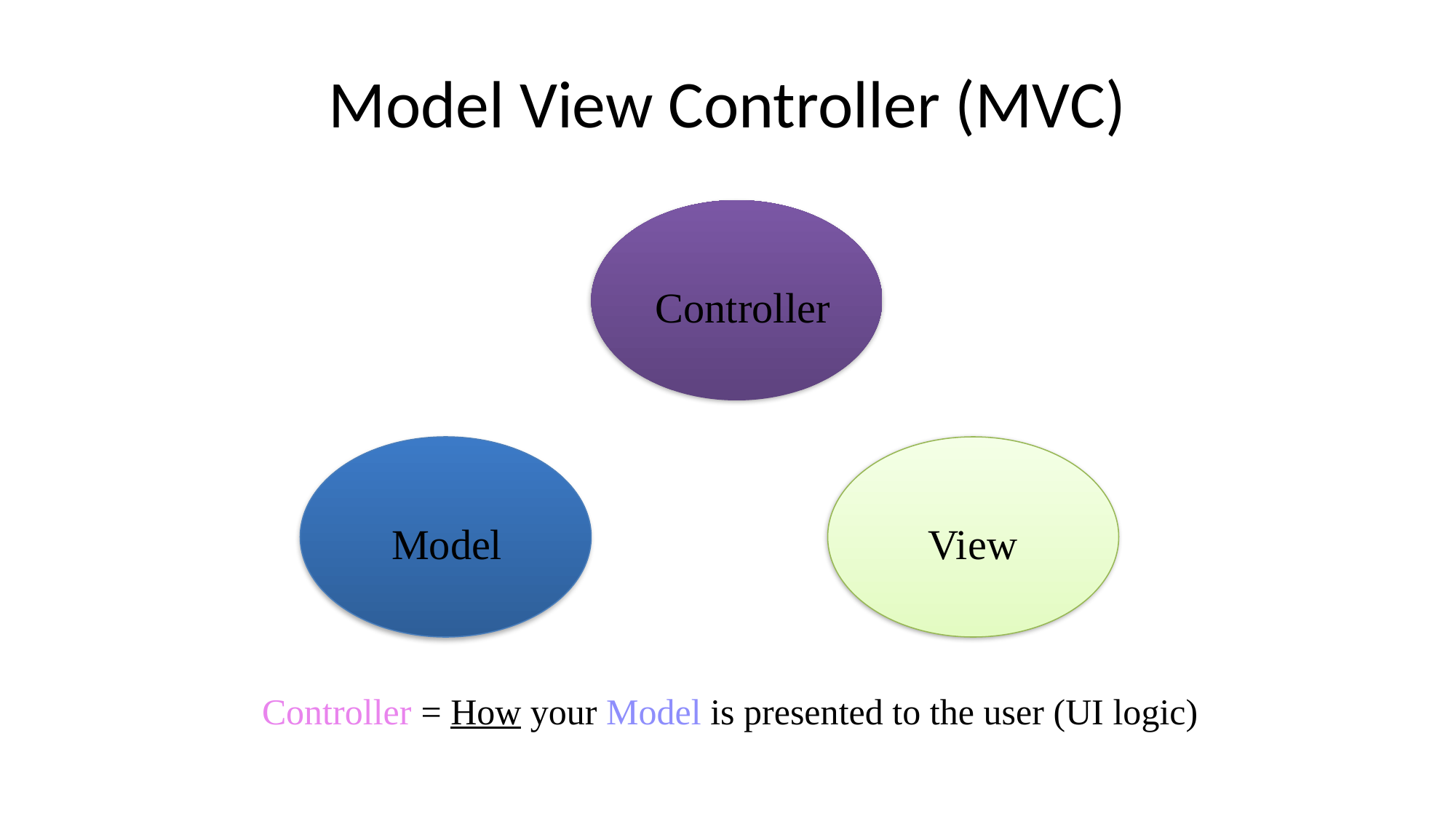

Model View Controller (MVC)

Controller

Model
Model

View

Model
View

Controller = How your Model is presented to the user (UI logic)